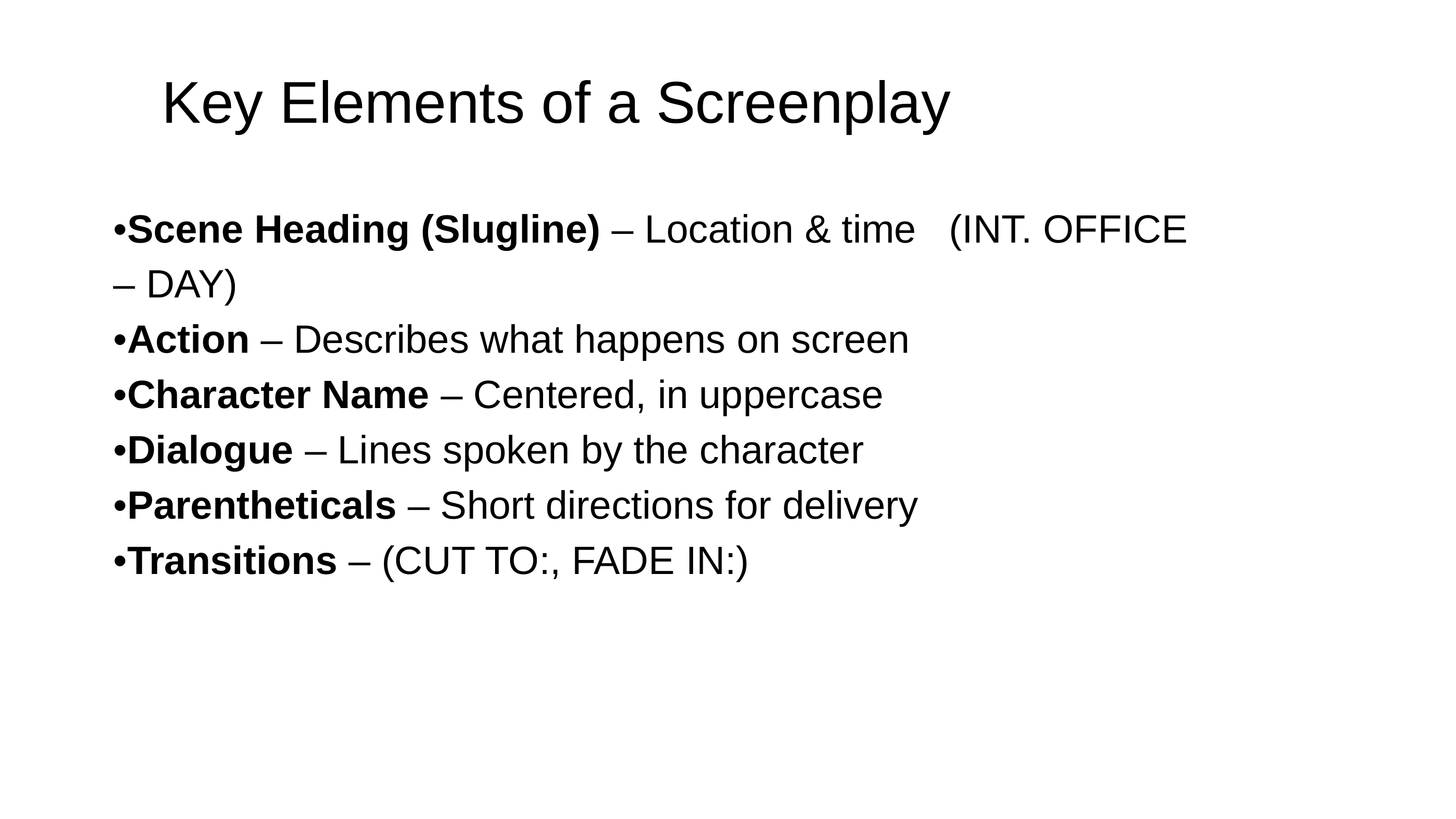

Key Elements of a Screenplay
•Scene Heading (Slugline) – Location & time   (INT. OFFICE – DAY)
•Action – Describes what happens on screen
•Character Name – Centered, in uppercase
•Dialogue – Lines spoken by the character
•Parentheticals – Short directions for delivery
•Transitions – (CUT TO:, FADE IN:)